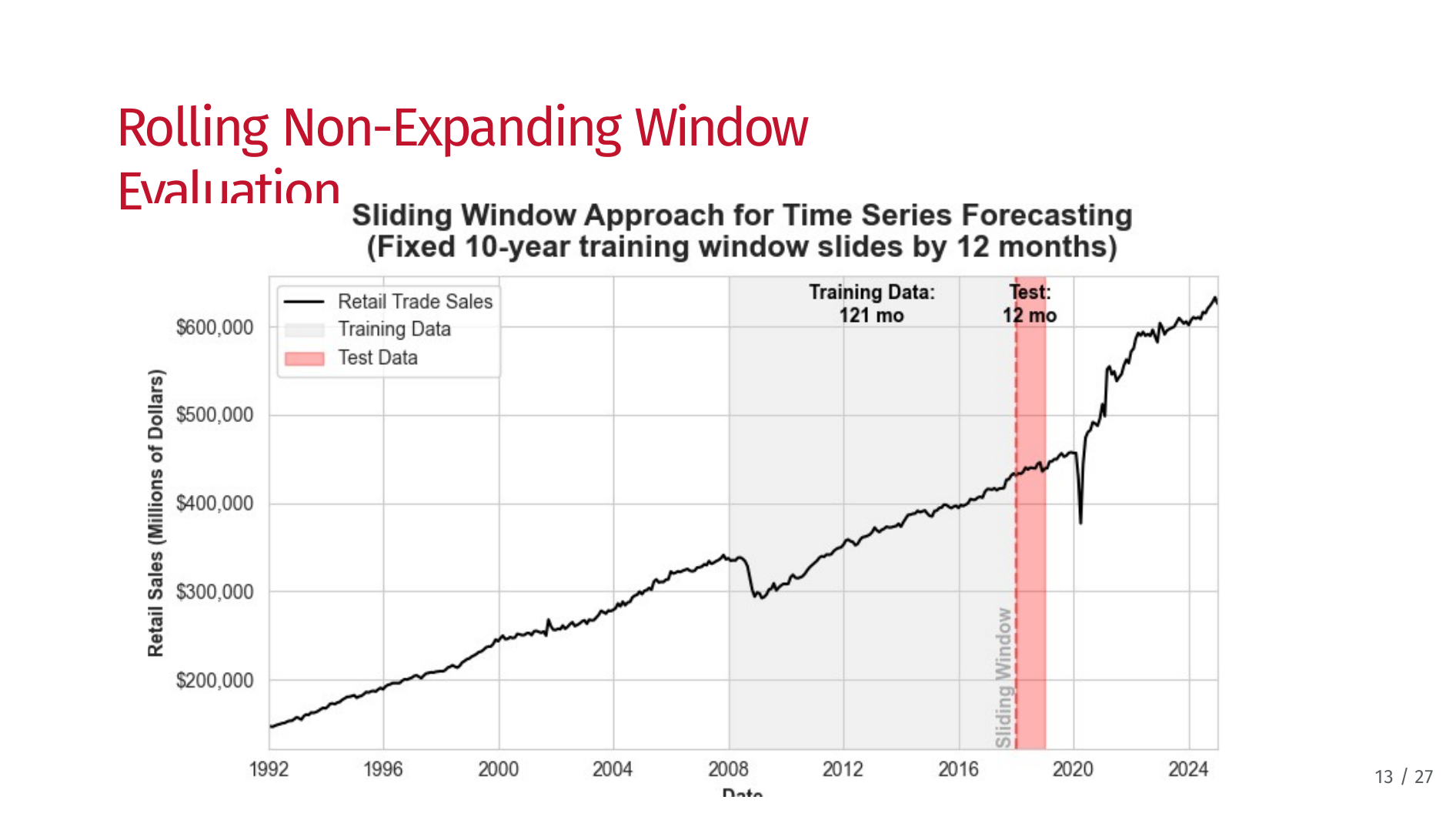

# Rolling Non-Expanding Window Evaluation

13 / 27